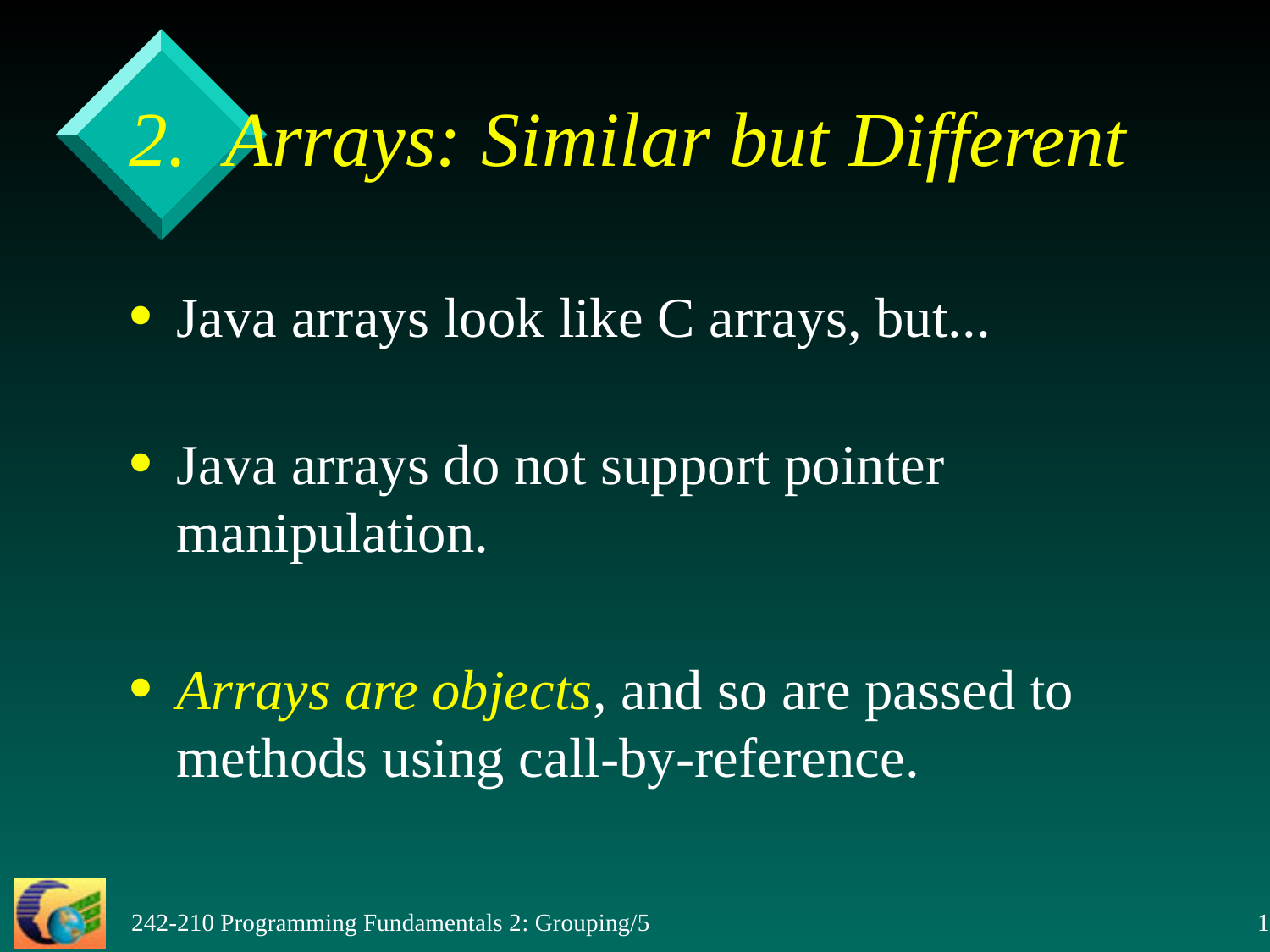

2.  Arrays: Similar but Different
Java arrays look like C arrays, but...
Java arrays do not support pointer manipulation.

Arrays are objects, and so are passed to methods using call-by-reference.